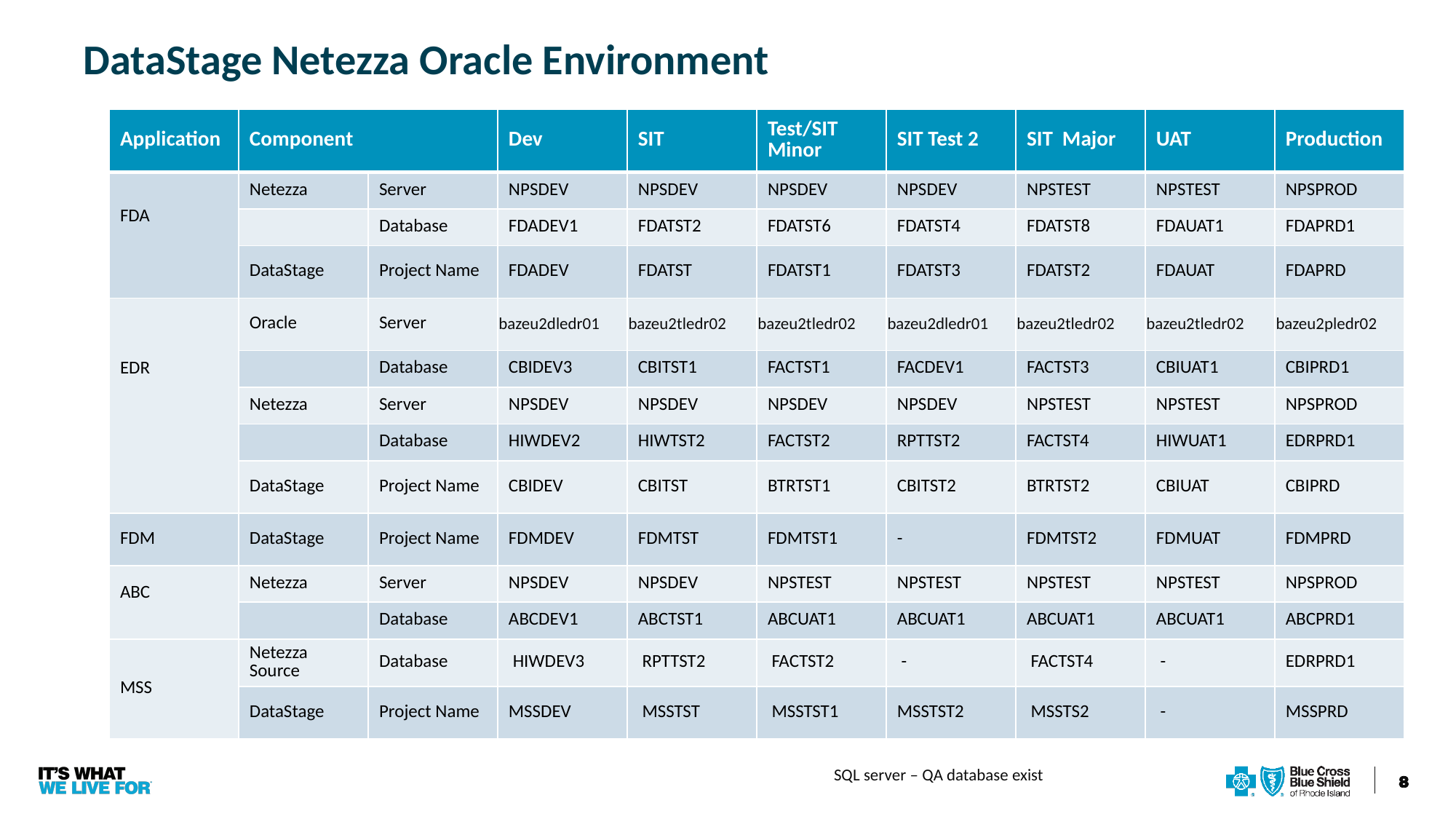

DataStage Netezza Oracle Environment
| Application | Component |  | Dev | SIT | Test/SIT Minor | SIT Test 2 | SIT  Major | UAT | Production |
| --- | --- | --- | --- | --- | --- | --- | --- | --- | --- |
| FDA | Netezza | Server | NPSDEV | NPSDEV | NPSDEV | NPSDEV | NPSTEST | NPSTEST | NPSPROD |
|  |  | Database | FDADEV1 | FDATST2 | FDATST6 | FDATST4 | FDATST8 | FDAUAT1 | FDAPRD1 |
|  | DataStage | Project Name | FDADEV | FDATST | FDATST1 | FDATST3 | FDATST2 | FDAUAT | FDAPRD |
| EDR | Oracle | Server | bazeu2dledr01 | bazeu2tledr02 | bazeu2tledr02 | bazeu2dledr01 | bazeu2tledr02 | bazeu2tledr02 | bazeu2pledr02 |
|  |  | Database | CBIDEV3 | CBITST1 | FACTST1 | FACDEV1 | FACTST3 | CBIUAT1 | CBIPRD1 |
|  | Netezza | Server | NPSDEV | NPSDEV | NPSDEV | NPSDEV | NPSTEST | NPSTEST | NPSPROD |
|  |  | Database | HIWDEV2 | HIWTST2 | FACTST2 | RPTTST2 | FACTST4 | HIWUAT1 | EDRPRD1 |
|  | DataStage | Project Name | CBIDEV | CBITST | BTRTST1 | CBITST2 | BTRTST2 | CBIUAT | CBIPRD |
| FDM | DataStage | Project Name | FDMDEV | FDMTST | FDMTST1 | - | FDMTST2 | FDMUAT | FDMPRD |
| ABC | Netezza | Server | NPSDEV | NPSDEV | NPSTEST | NPSTEST | NPSTEST | NPSTEST | NPSPROD |
|  |  | Database | ABCDEV1 | ABCTST1 | ABCUAT1 | ABCUAT1 | ABCUAT1 | ABCUAT1 | ABCPRD1 |
| MSS | Netezza Source | Database | HIWDEV3 | RPTTST2 | FACTST2 | - | FACTST4 | - | EDRPRD1 |
|  | DataStage | Project Name | MSSDEV | MSSTST | MSSTST1 | MSSTST2 | MSSTS2 | - | MSSPRD |
SQL server – QA database exist
8